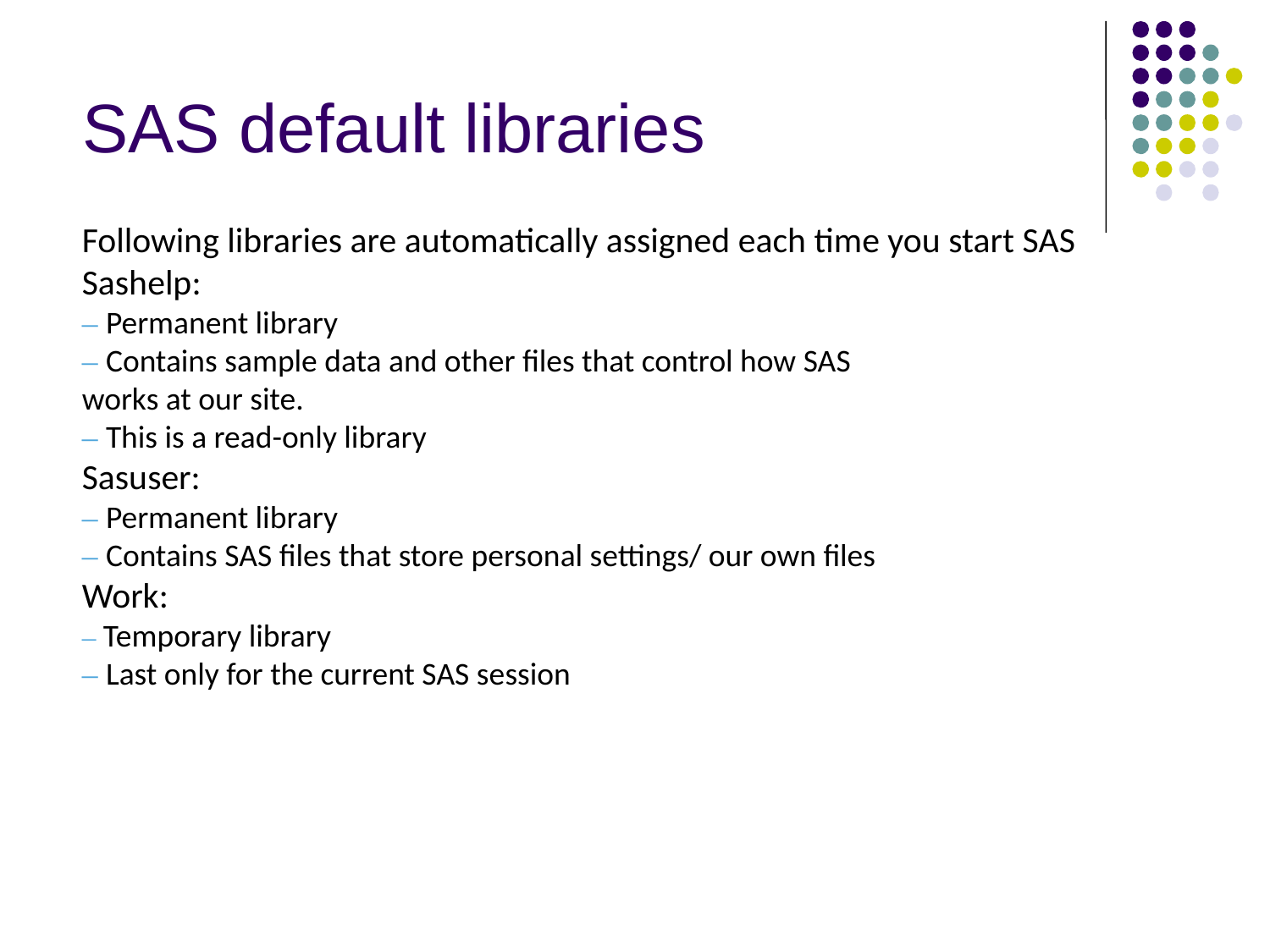

# SAS default libraries
Following libraries are automatically assigned each time you start SAS
Sashelp:
– Permanent library
– Contains sample data and other files that control how SAS
works at our site.
– This is a read-only library
Sasuser:
– Permanent library
– Contains SAS files that store personal settings/ our own files
Work:
– Temporary library
– Last only for the current SAS session